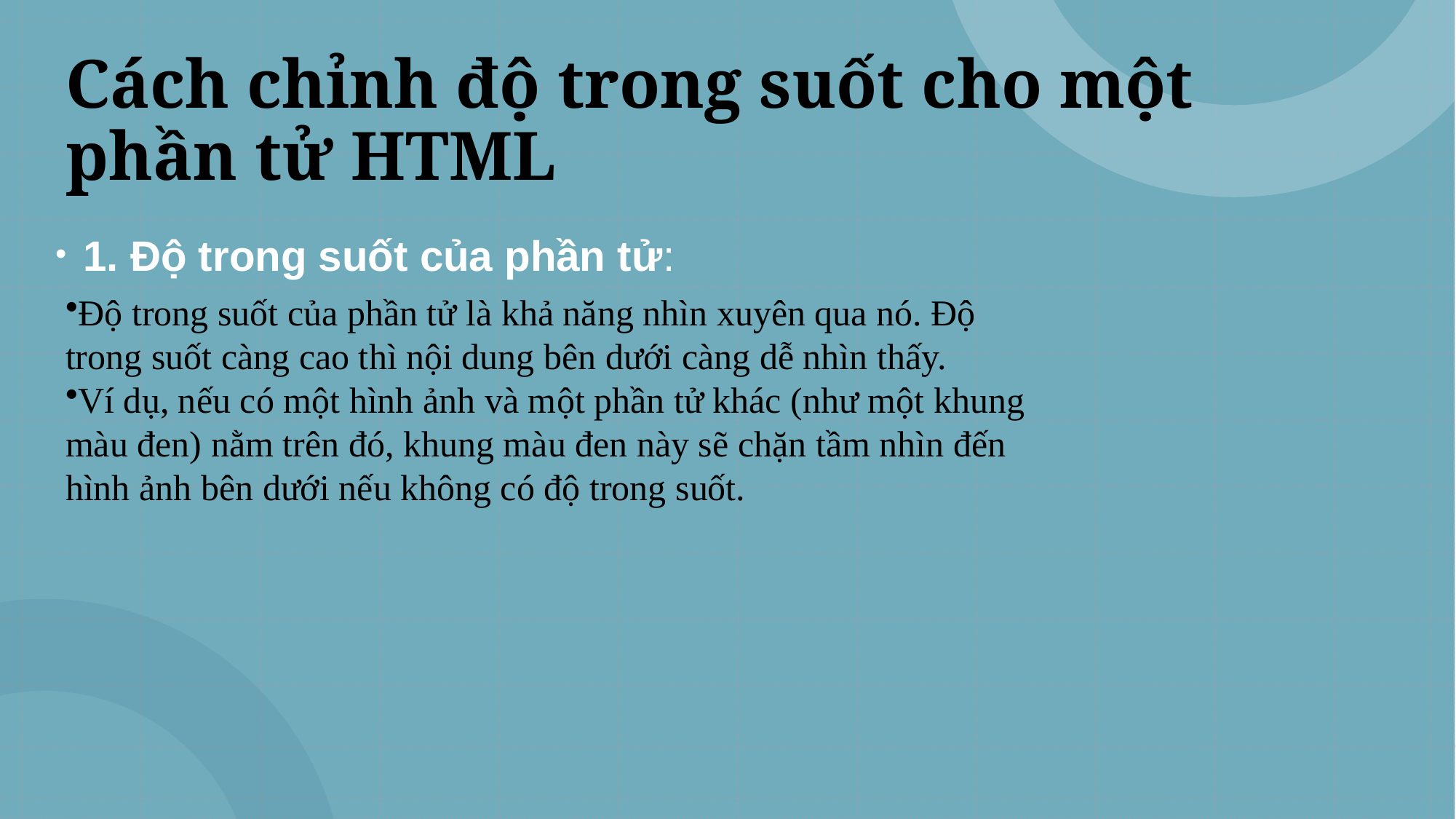

# Cách chỉnh độ trong suốt cho một phần tử HTML
1. Độ trong suốt của phần tử:

Độ trong suốt của phần tử là khả năng nhìn xuyên qua nó. Độ trong suốt càng cao thì nội dung bên dưới càng dễ nhìn thấy.
Ví dụ, nếu có một hình ảnh và một phần tử khác (như một khung màu đen) nằm trên đó, khung màu đen này sẽ chặn tầm nhìn đến hình ảnh bên dưới nếu không có độ trong suốt.